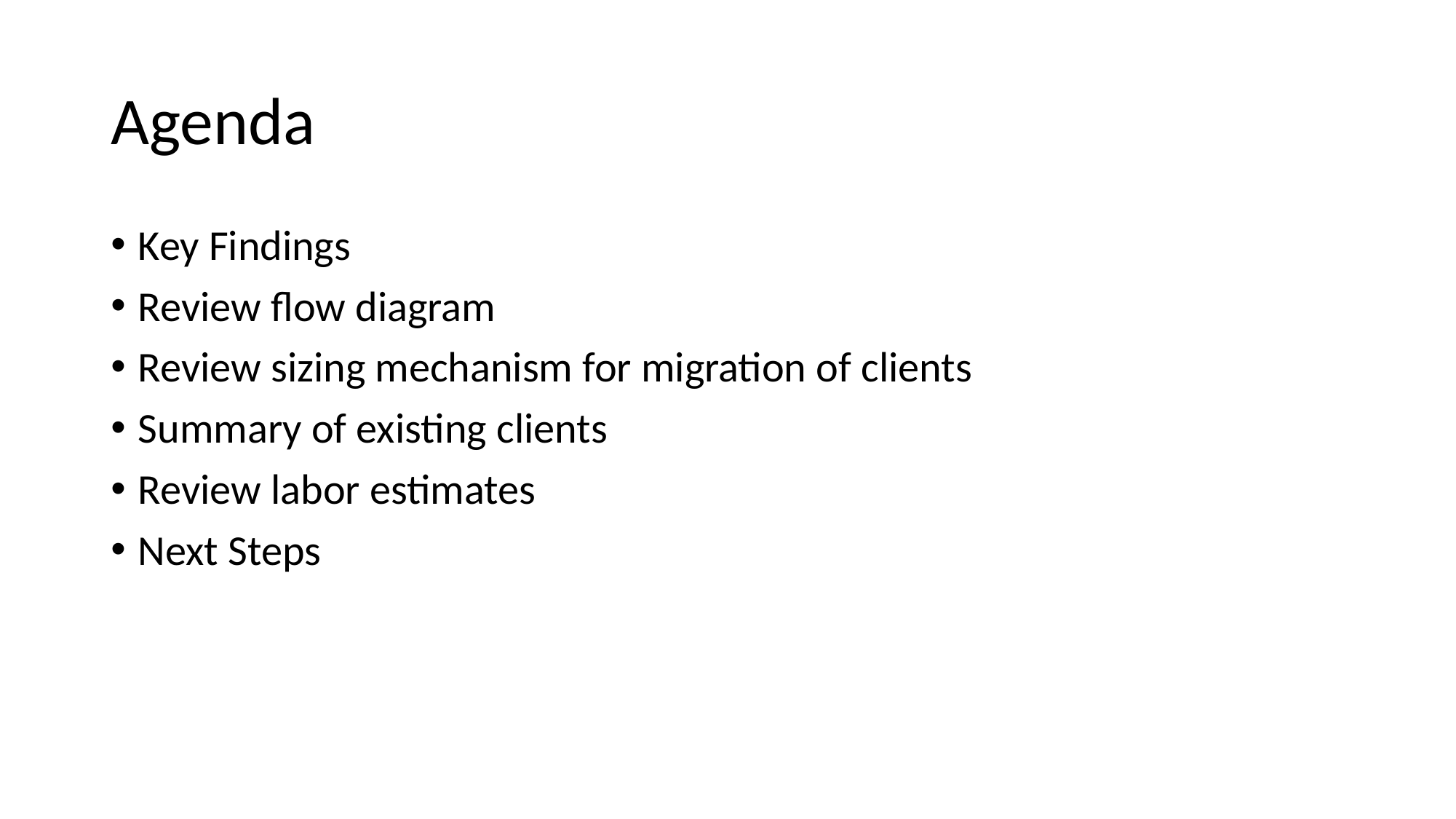

# Agenda
Key Findings
Review flow diagram
Review sizing mechanism for migration of clients
Summary of existing clients
Review labor estimates
Next Steps